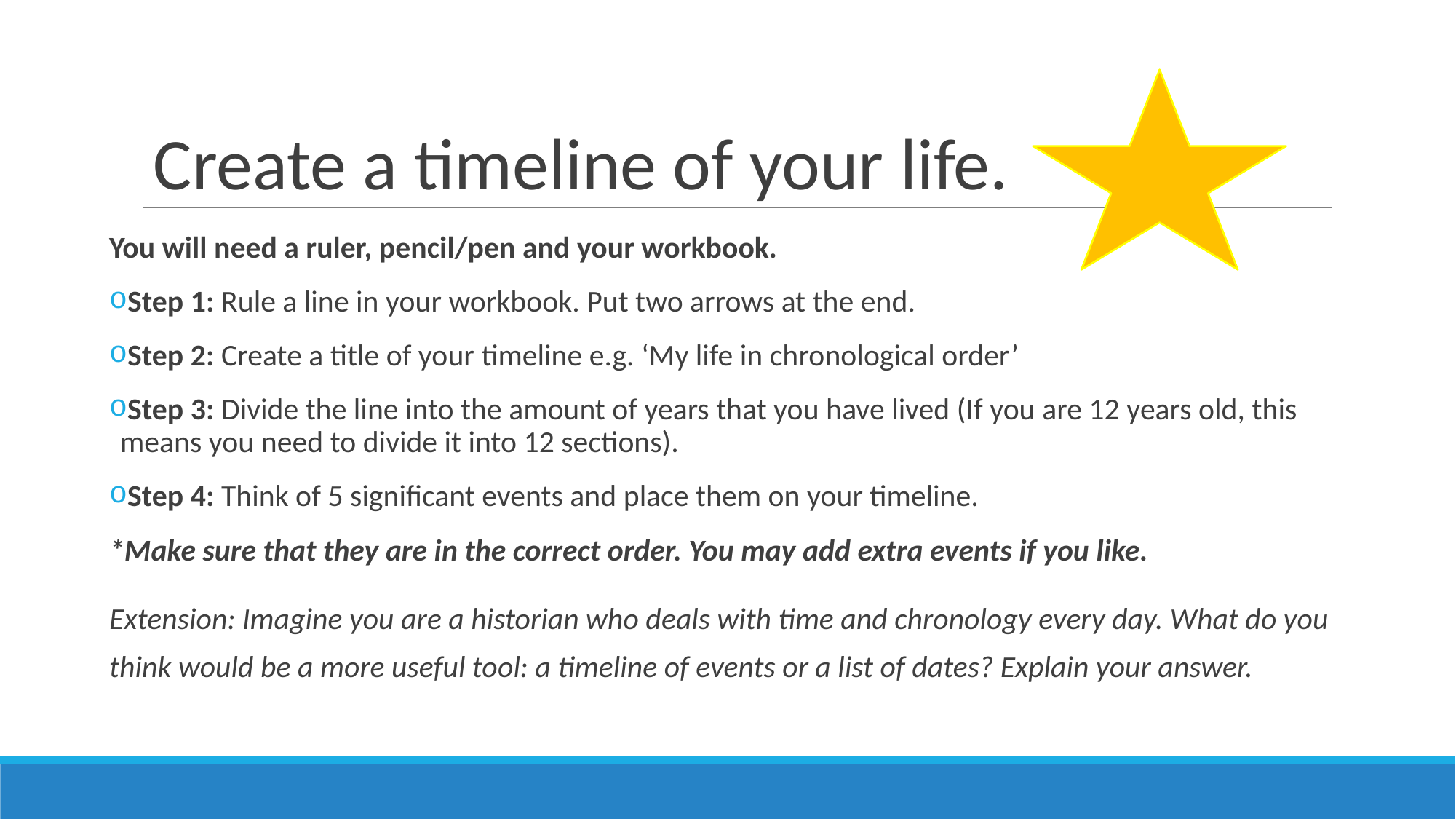

# Create a timeline of your life.

You will need a ruler, pencil/pen and your workbook.
Step 1: Rule a line in your workbook. Put two arrows at the end.
Step 2: Create a title of your timeline e.g. ‘My life in chronological order’
Step 3: Divide the line into the amount of years that you have lived (If you are 12 years old, this means you need to divide it into 12 sections).
Step 4: Think of 5 significant events and place them on your timeline.
*Make sure that they are in the correct order. You may add extra events if you like.
Extension: Imagine you are a historian who deals with time and chronology every day. What do you think would be a more useful tool: a timeline of events or a list of dates? Explain your answer.